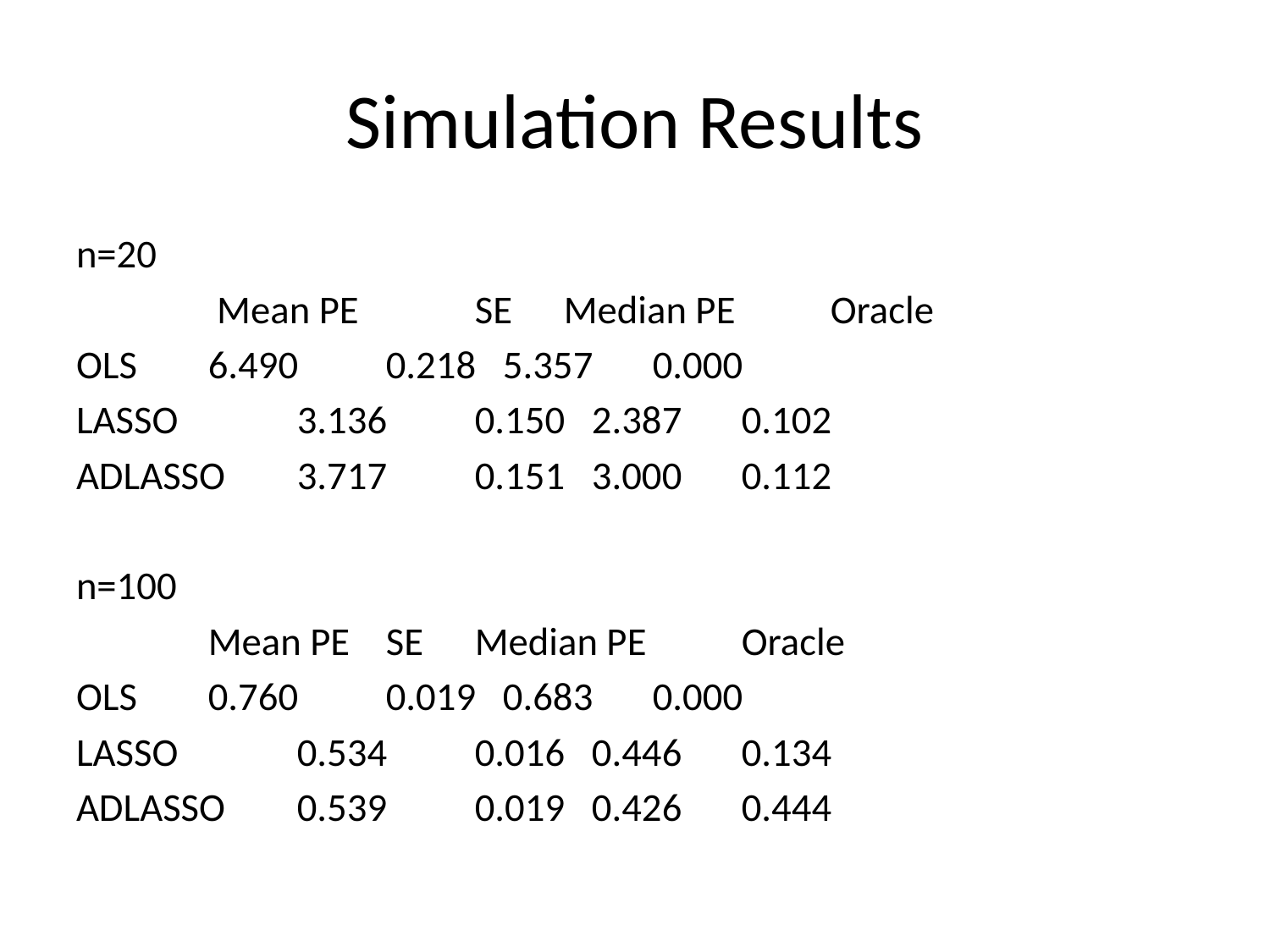

# Simulation Results
n=20
       		 Mean PE    	SE 	Median PE 	Oracle
OLS       	6.490 		0.218   5.357  		0.000
LASSO     	3.136 		0.150   2.387  		0.102
ADLASSO   	3.717 		0.151   3.000  		0.112

n=100
        		Mean PE    	SE 	Median PE 	Oracle
OLS       	0.760 		0.019   0.683  		0.000
LASSO     	0.534 		0.016   0.446  		0.134
ADLASSO   	0.539 		0.019   0.426  		0.444